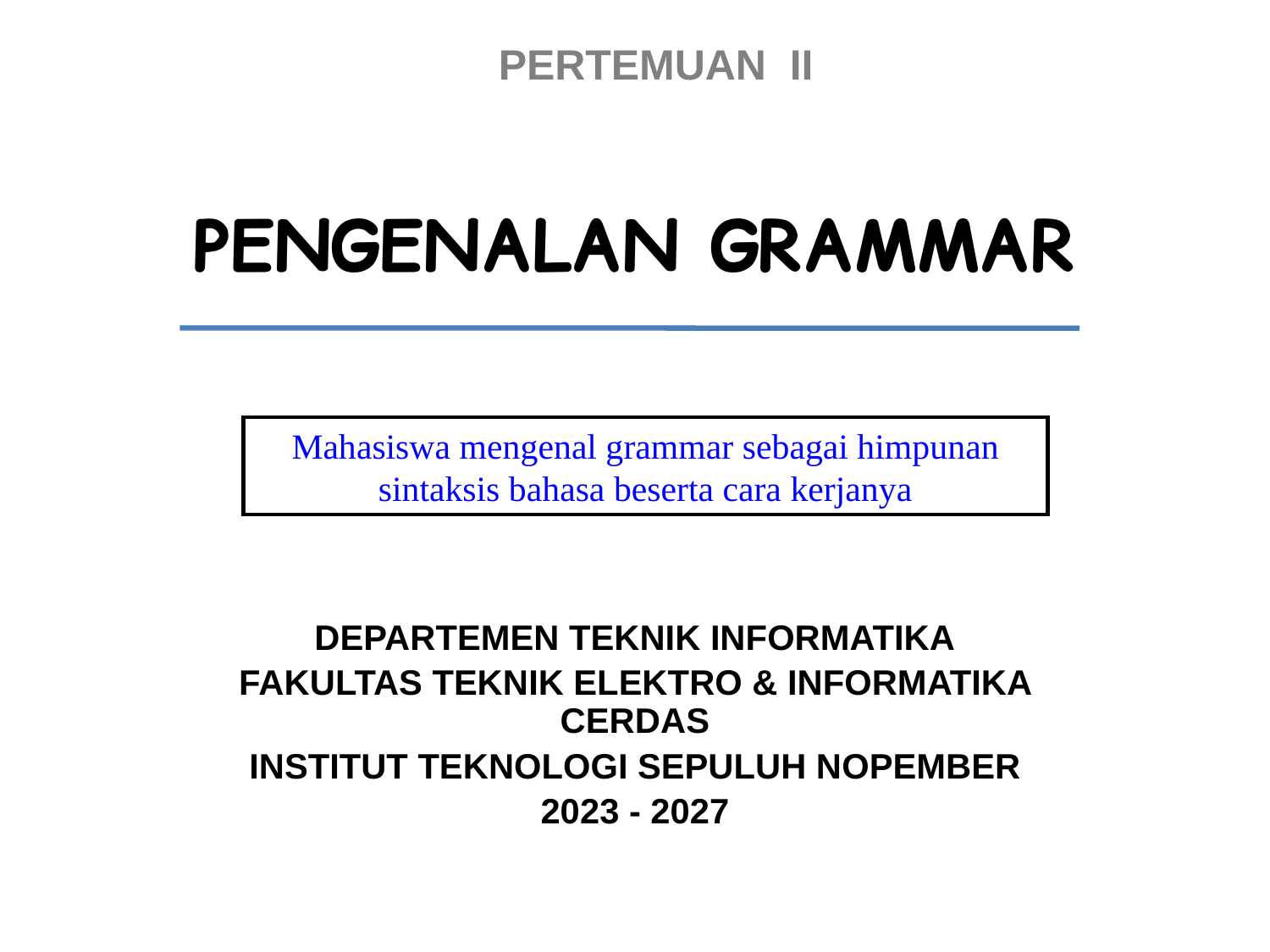

PERTEMUAN  II
# PENGENALAN GRAMMAR
Mahasiswa mengenal grammar sebagai himpunan sintaksis bahasa beserta cara kerjanya
DEPARTEMEN TEKNIK INFORMATIKA
FAKULTAS TEKNIK ELEKTRO & INFORMATIKA CERDAS
INSTITUT TEKNOLOGI SEPULUH NOPEMBER
2023 - 2027